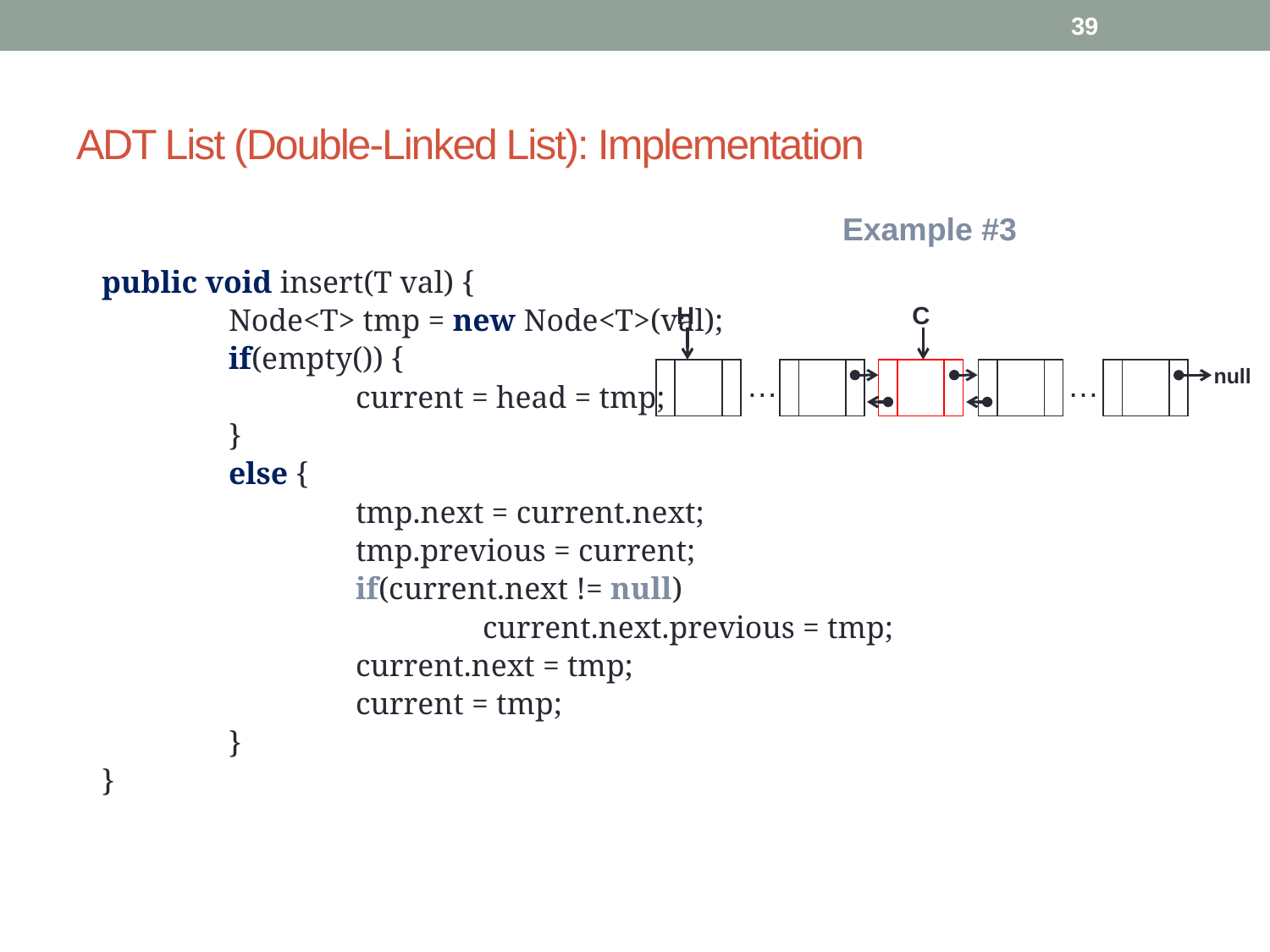

39
# ADT List (Double-Linked List): Implementation
Example #3

	public void insert(T val) {
		Node<T> tmp = new Node<T>(val);
		if(empty()) {
			current = head = tmp;
		}
		else {
			tmp.next = current.next;
			tmp.previous = current;
			if(current.next != null)
				current.next.previous = tmp;
			current.next = tmp;
			current = tmp;
		}
	}
H
C
null

…

…